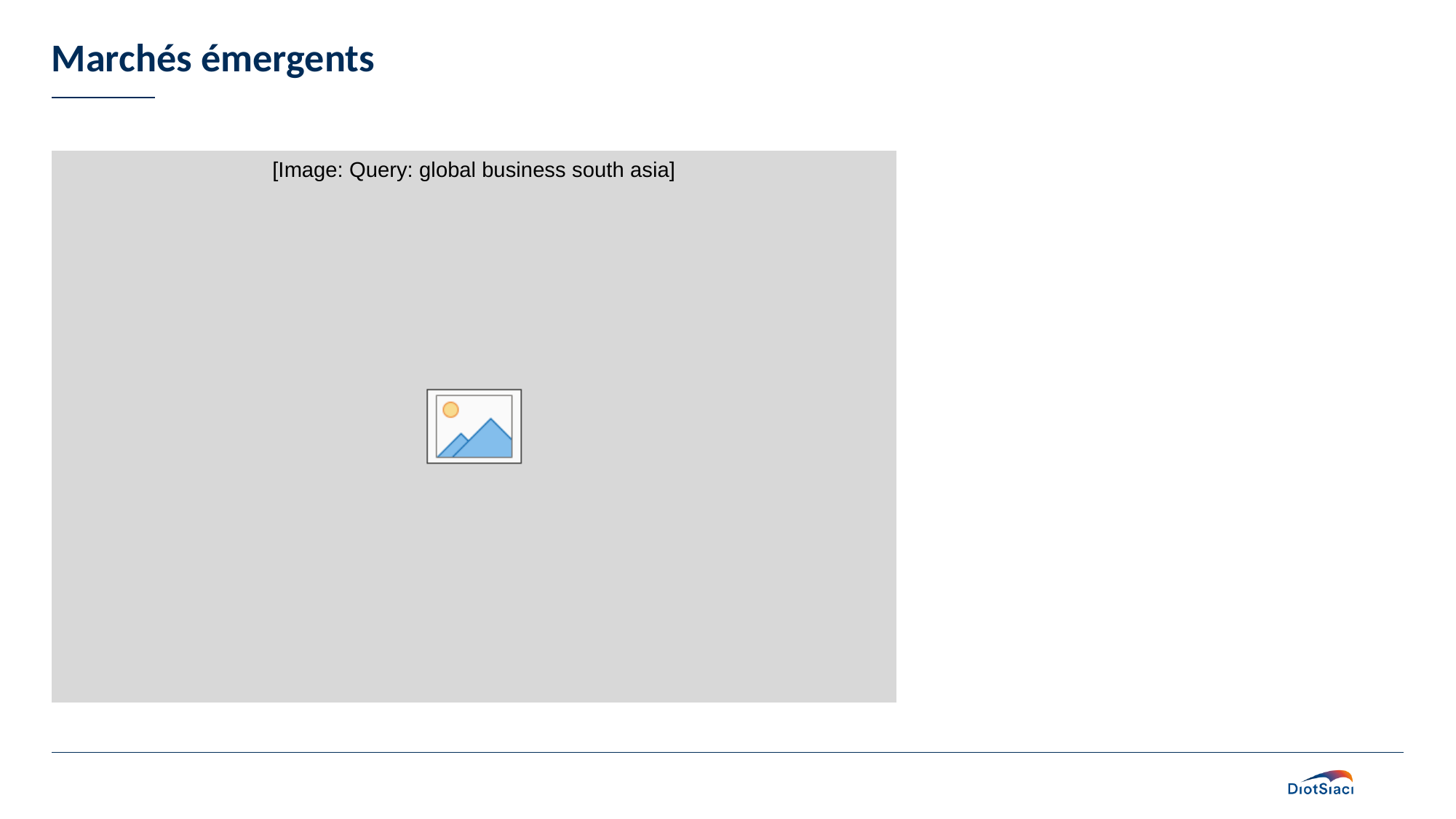

# Marchés émergents

[Image: Query: global business south asia]